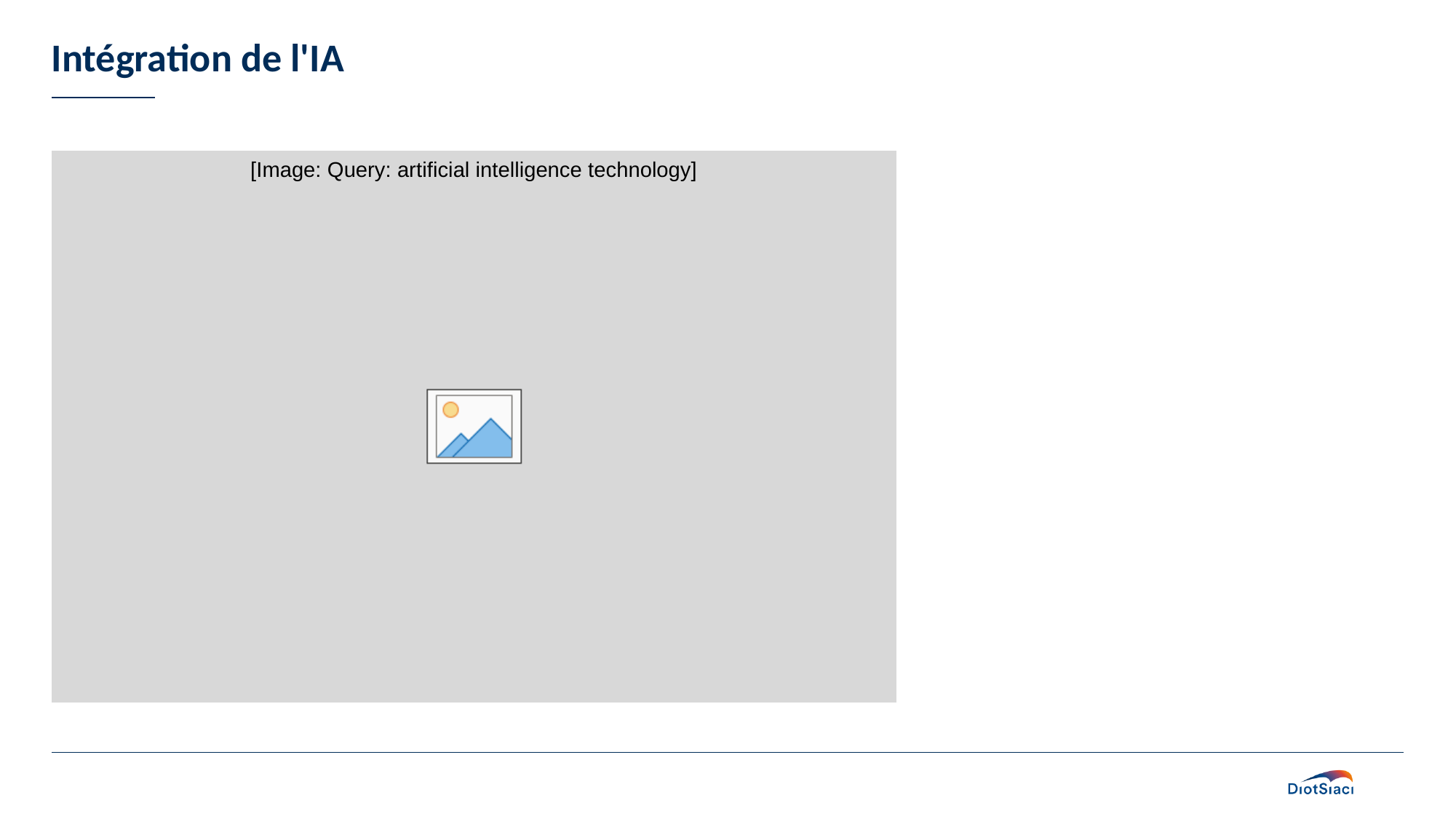

# Intégration de l'IA

[Image: Query: artificial intelligence technology]